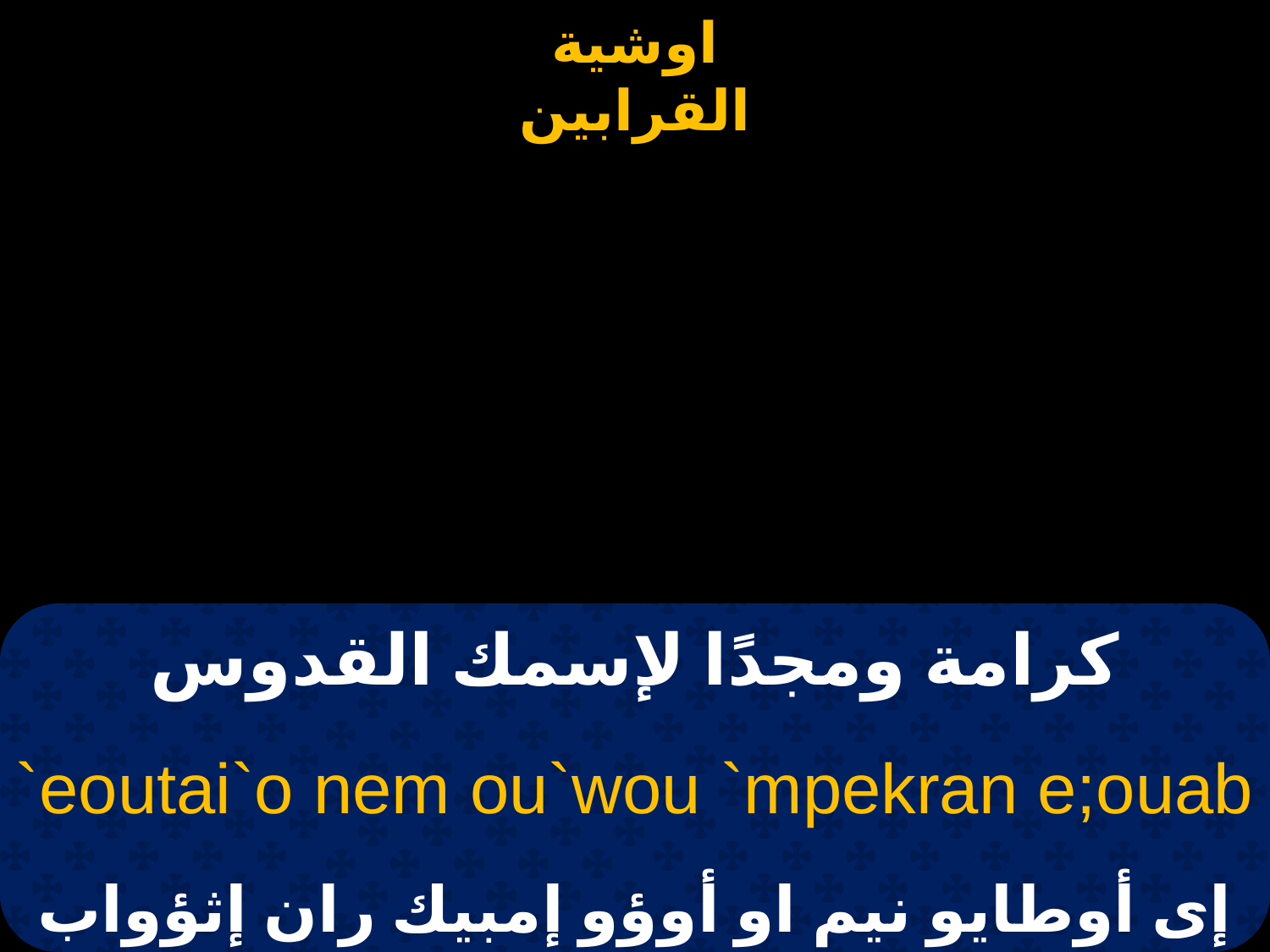

# كرامة ومجدًا لإسمك القدوس
`eoutai`o nem ou`wou `mpekran e;ouab
إى أوطايو نيم او أوؤو إمبيك ران إثؤواب